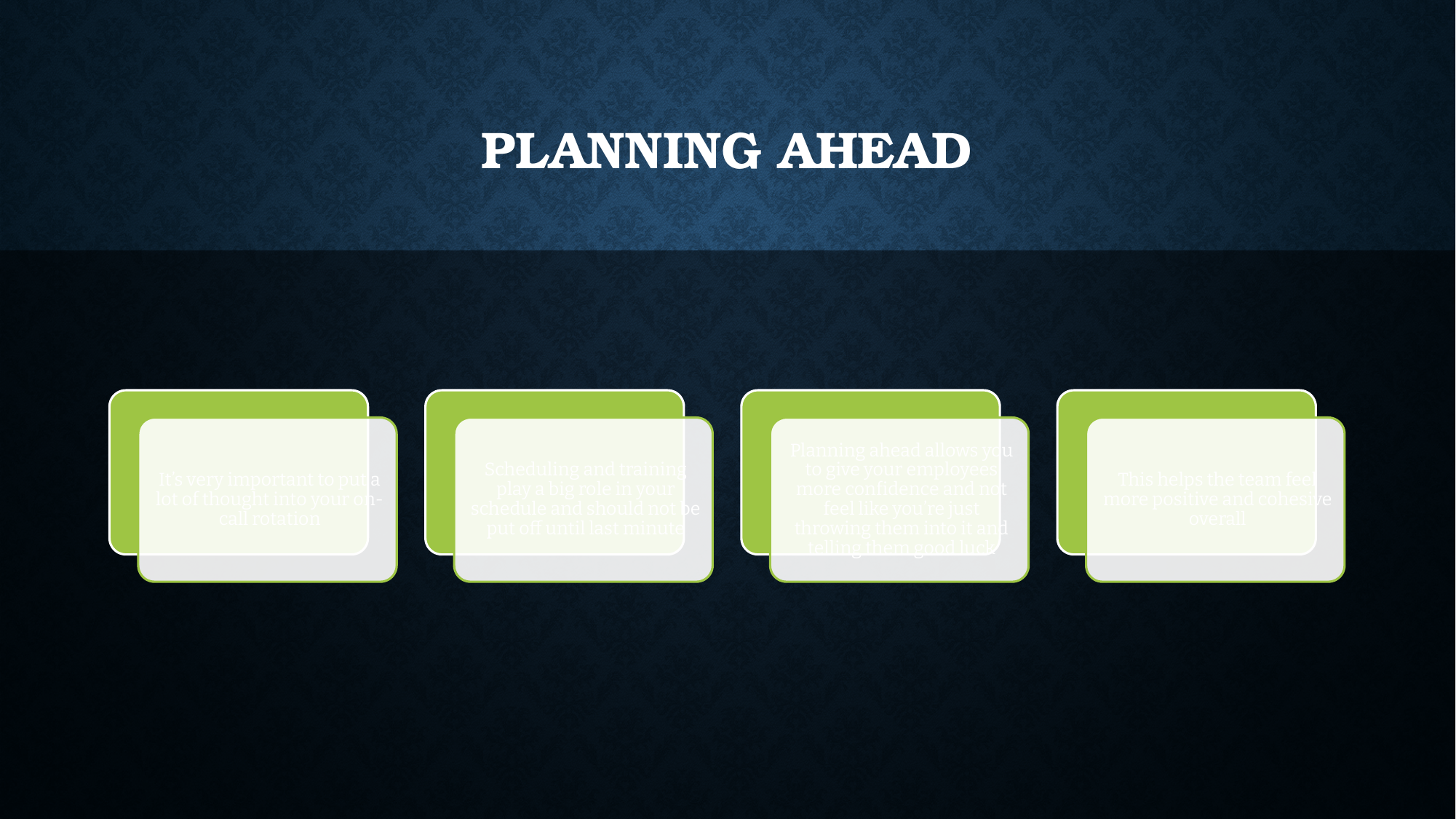

# Planning ahead

It’s very important to put a lot of thought into your on-call rotation
Scheduling and training play a big role in your schedule and should not be put off until last minute
Planning ahead allows you to give your employees more confidence and not feel like you’re just throwing them into it and telling them good luck
This helps the team feel more positive and cohesive overall